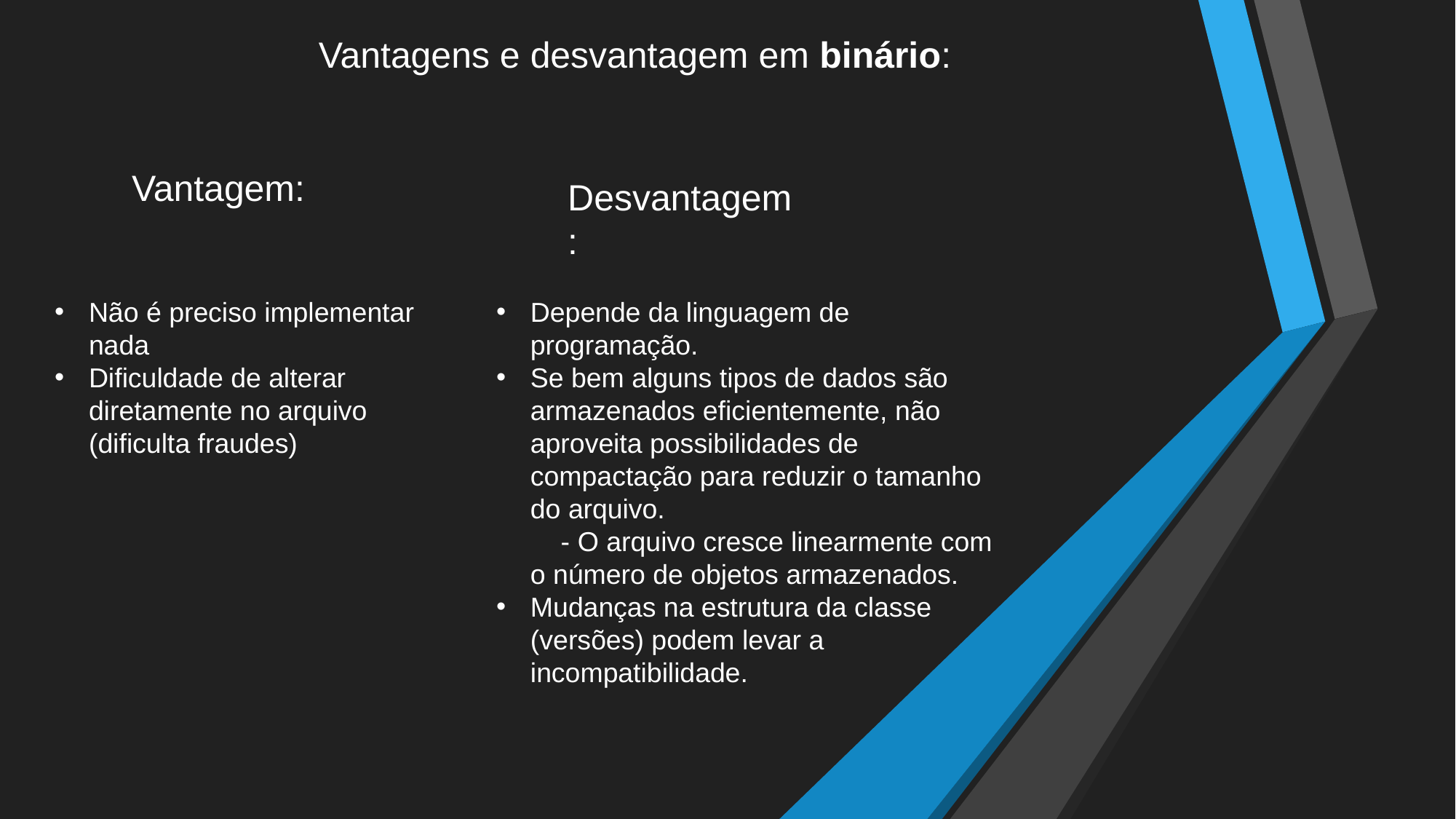

Vantagens e desvantagem em binário:
Vantagem:
Desvantagem:
Não é preciso implementar nada
Dificuldade de alterar diretamente no arquivo (dificulta fraudes)

Depende da linguagem de programação.
Se bem alguns tipos de dados são armazenados eficientemente, não aproveita possibilidades de compactação para reduzir o tamanho do arquivo.
    - O arquivo cresce linearmente com o número de objetos armazenados.
Mudanças na estrutura da classe (versões) podem levar a incompatibilidade.